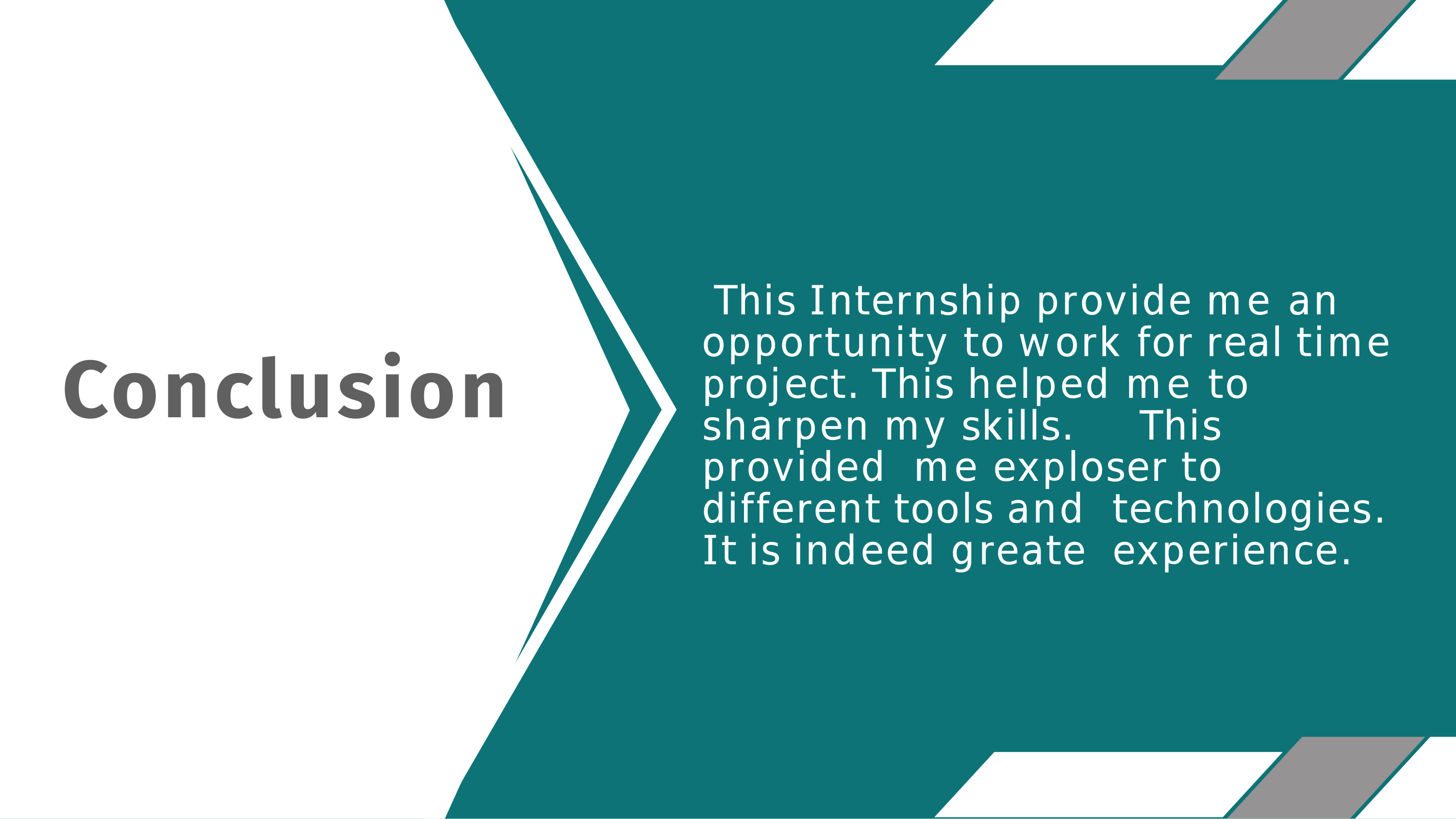

This Internship provide me an  opportunity to work for real time  project. This helped me to  sharpen my skills.	This provided  me exploser to different tools and  technologies. It is indeed greate  experience.
# Conclusion